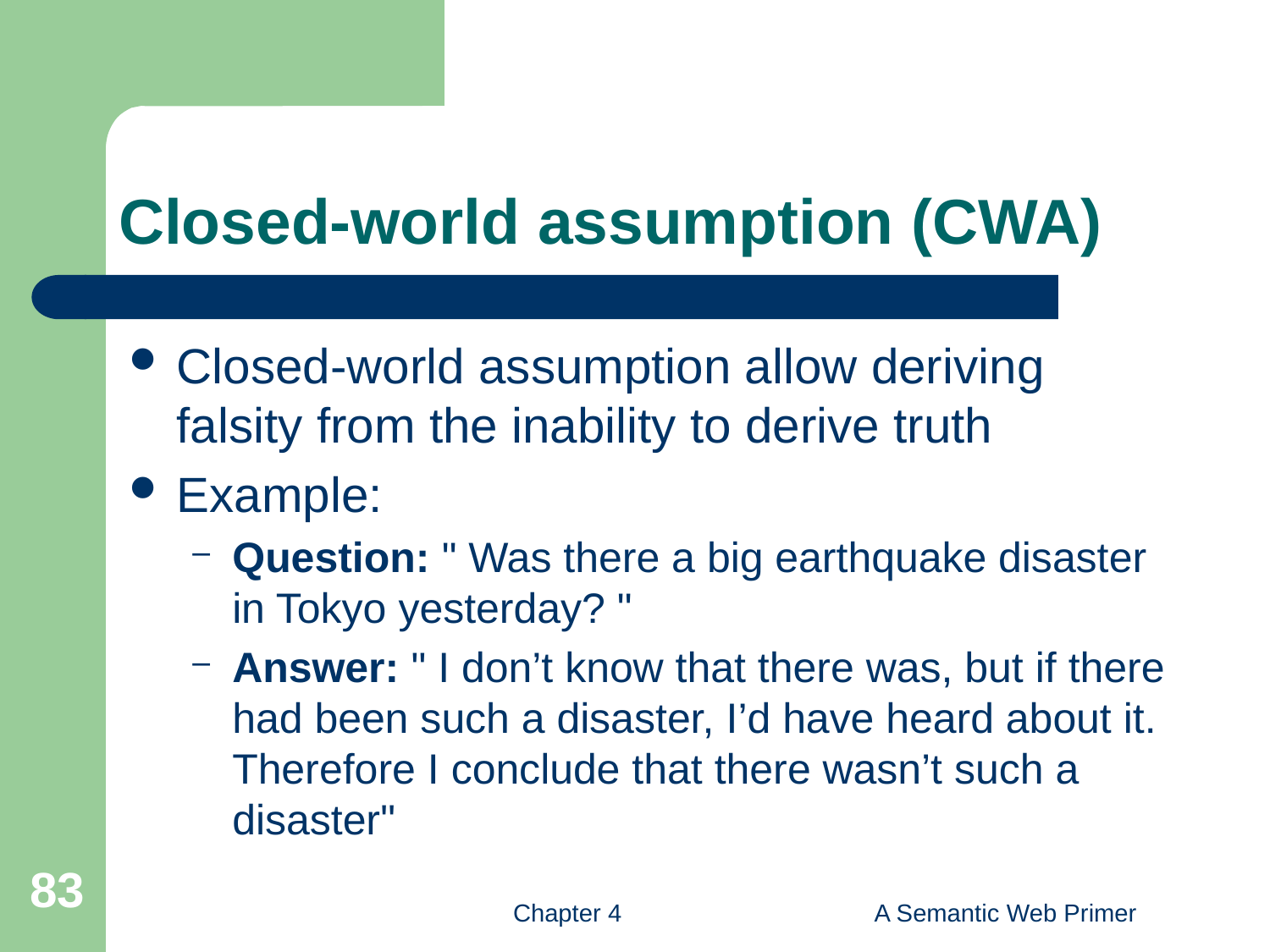

# Closed-world assumption (CWA)
Closed-world assumption allow deriving falsity from the inability to derive truth
Example:
Question: " Was there a big earthquake disaster in Tokyo yesterday? "
Answer: " I don’t know that there was, but if there had been such a disaster, I’d have heard about it. Therefore I conclude that there wasn’t such a disaster"
83
Chapter 4
A Semantic Web Primer